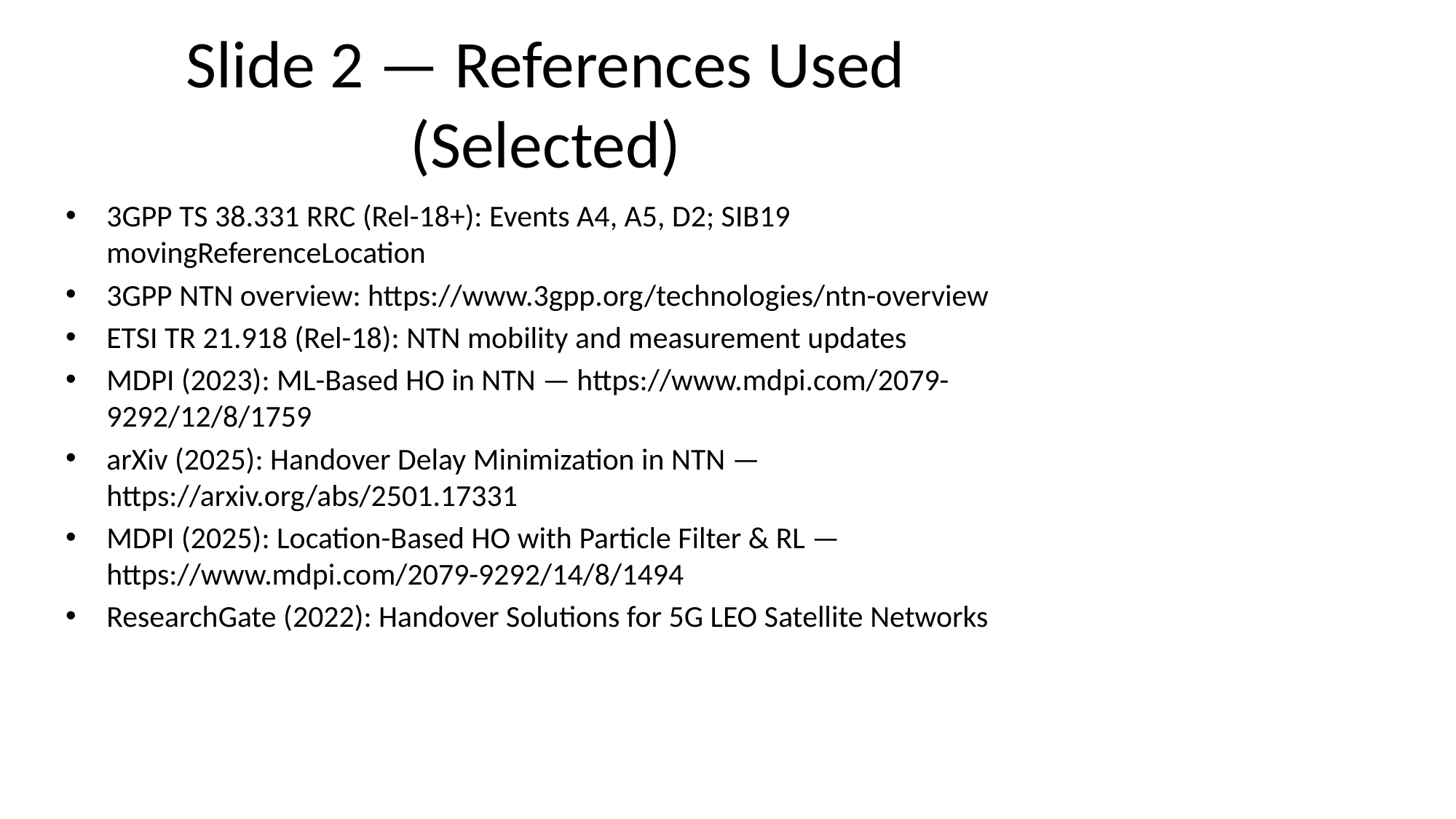

# Slide 2 — References Used (Selected)
3GPP TS 38.331 RRC (Rel-18+): Events A4, A5, D2; SIB19 movingReferenceLocation
3GPP NTN overview: https://www.3gpp.org/technologies/ntn-overview
ETSI TR 21.918 (Rel-18): NTN mobility and measurement updates
MDPI (2023): ML-Based HO in NTN — https://www.mdpi.com/2079-9292/12/8/1759
arXiv (2025): Handover Delay Minimization in NTN — https://arxiv.org/abs/2501.17331
MDPI (2025): Location-Based HO with Particle Filter & RL — https://www.mdpi.com/2079-9292/14/8/1494
ResearchGate (2022): Handover Solutions for 5G LEO Satellite Networks